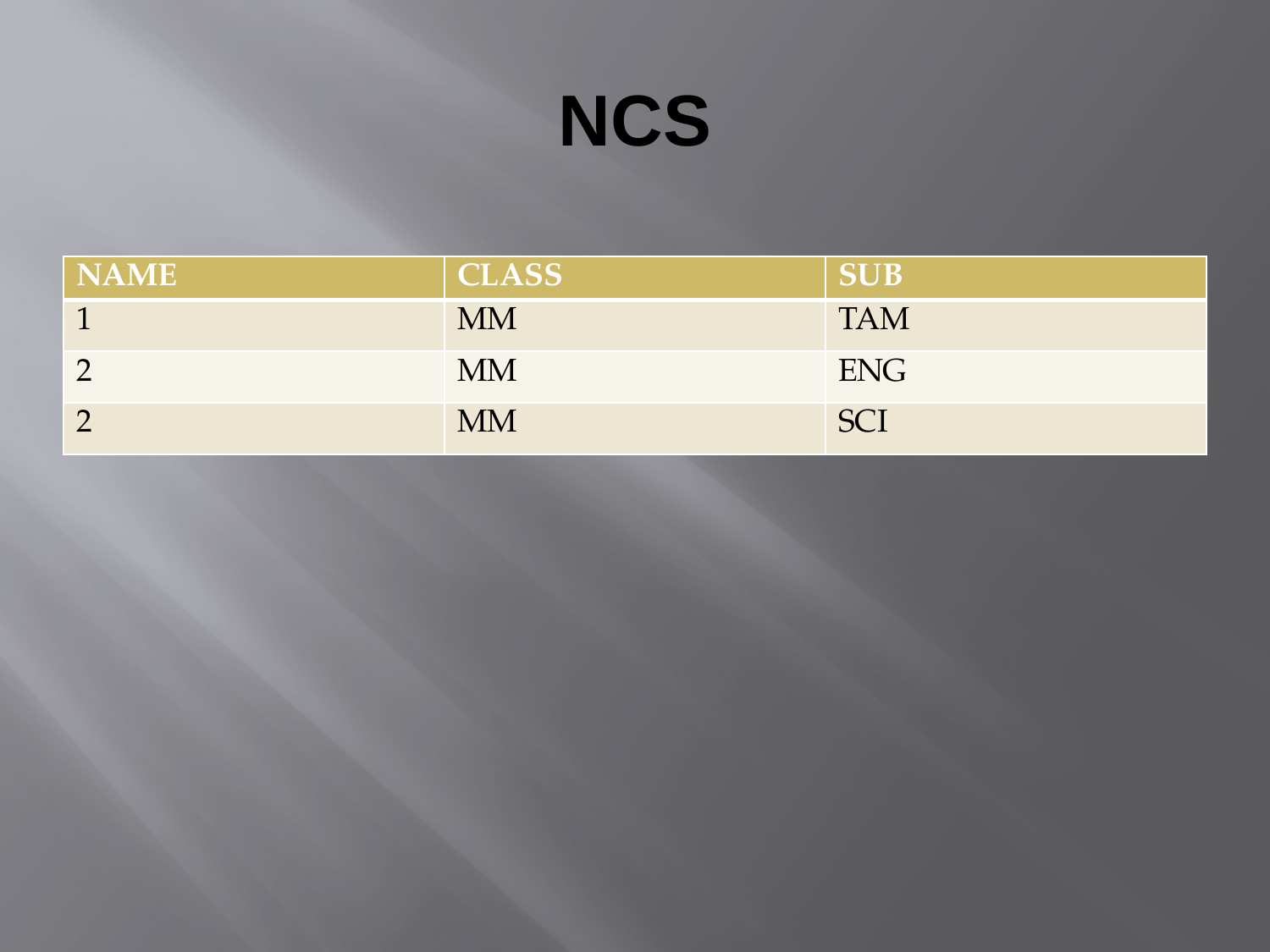

# NCS
| NAME | CLASS | SUB |
| --- | --- | --- |
| 1 | MM | TAM |
| 2 | MM | ENG |
| 2 | MM | SCI |